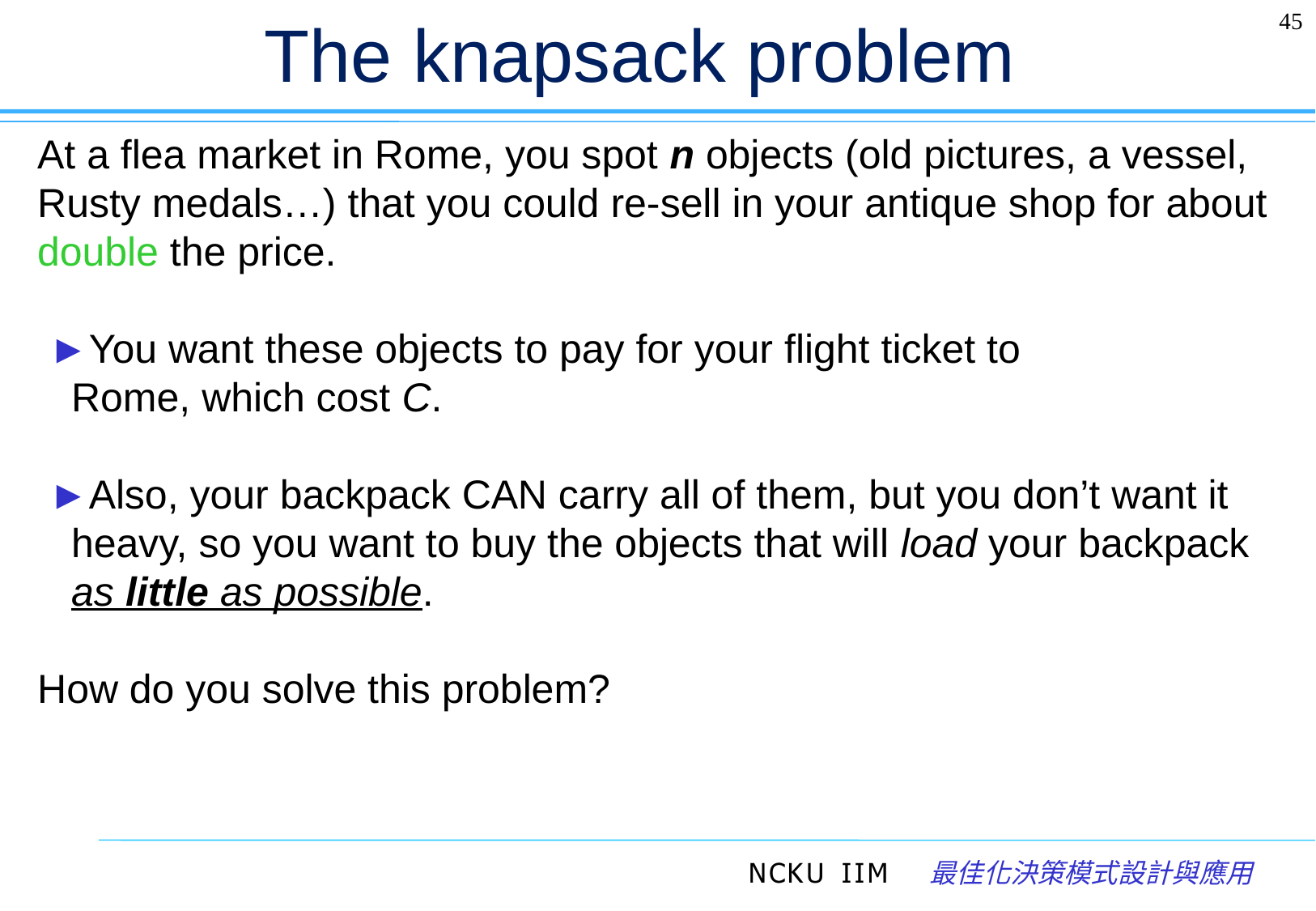

45
# The knapsack problem
At a flea market in Rome, you spot n objects (old pictures, a vessel,
Rusty medals…) that you could re-sell in your antique shop for about
double the price.

 ►You want these objects to pay for your flight ticket to
   Rome, which cost C.

 ►Also, your backpack CAN carry all of them, but you don’t want it
   heavy, so you want to buy the objects that will load your backpack
   as little as possible.

How do you solve this problem?